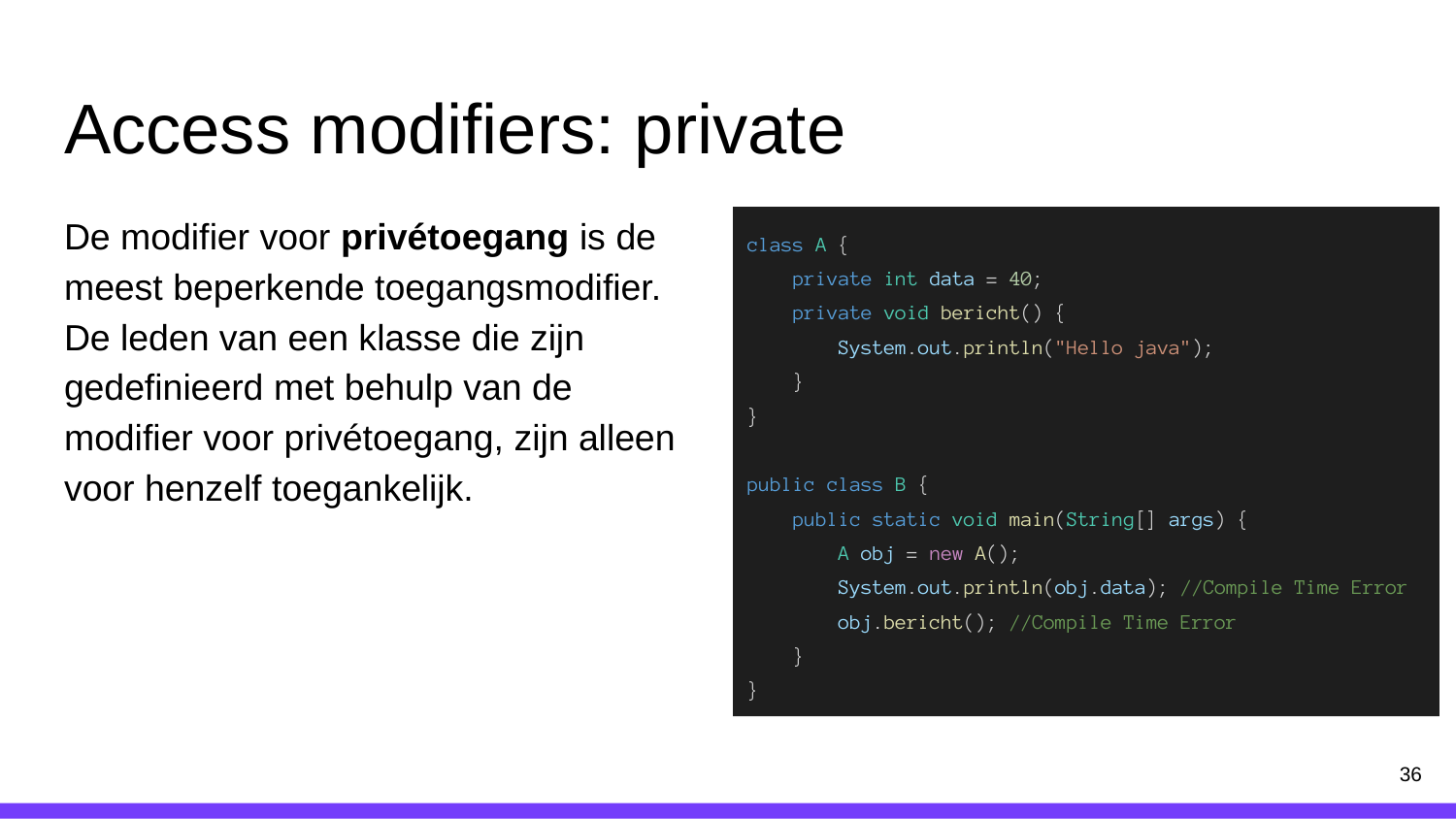

# Access modifiers: private
De modifier voor privétoegang is de meest beperkende toegangsmodifier. De leden van een klasse die zijn gedefinieerd met behulp van de modifier voor privétoegang, zijn alleen voor henzelf toegankelijk.
class A {
    private int data = 40;
    private void bericht() {
        System.out.println("Hello java");
    }
}

public class B {
    public static void main(String[] args) {
        A obj = new A();
        System.out.println(obj.data); //Compile Time Error
        obj.bericht(); //Compile Time Error
    }
}
36